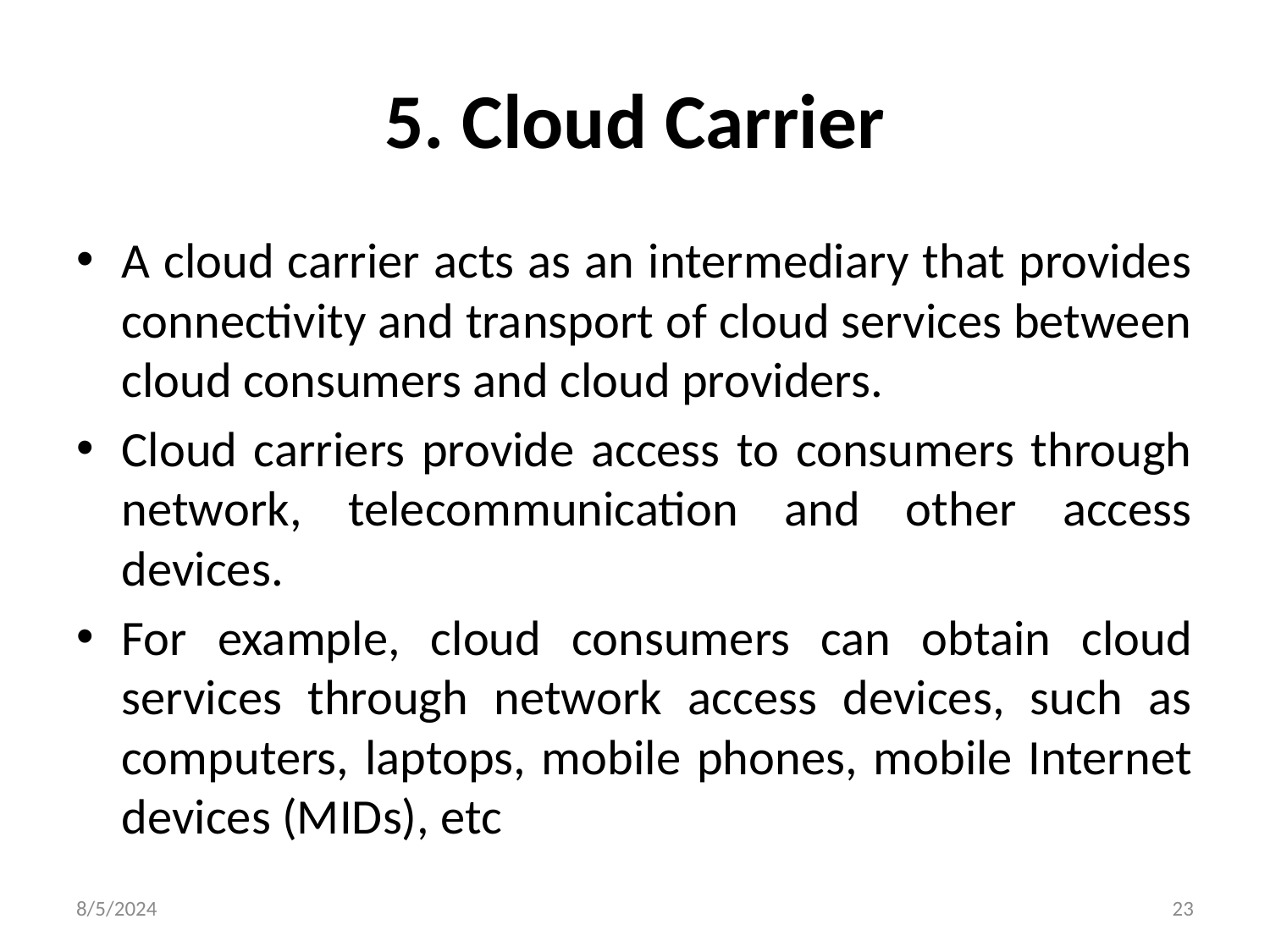

# 5. Cloud Carrier
A cloud carrier acts as an intermediary that provides connectivity and transport of cloud services between cloud consumers and cloud providers.
Cloud carriers provide access to consumers through network, telecommunication and other access devices.
For example, cloud consumers can obtain cloud services through network access devices, such as computers, laptops, mobile phones, mobile Internet devices (MIDs), etc
8/5/2024
23